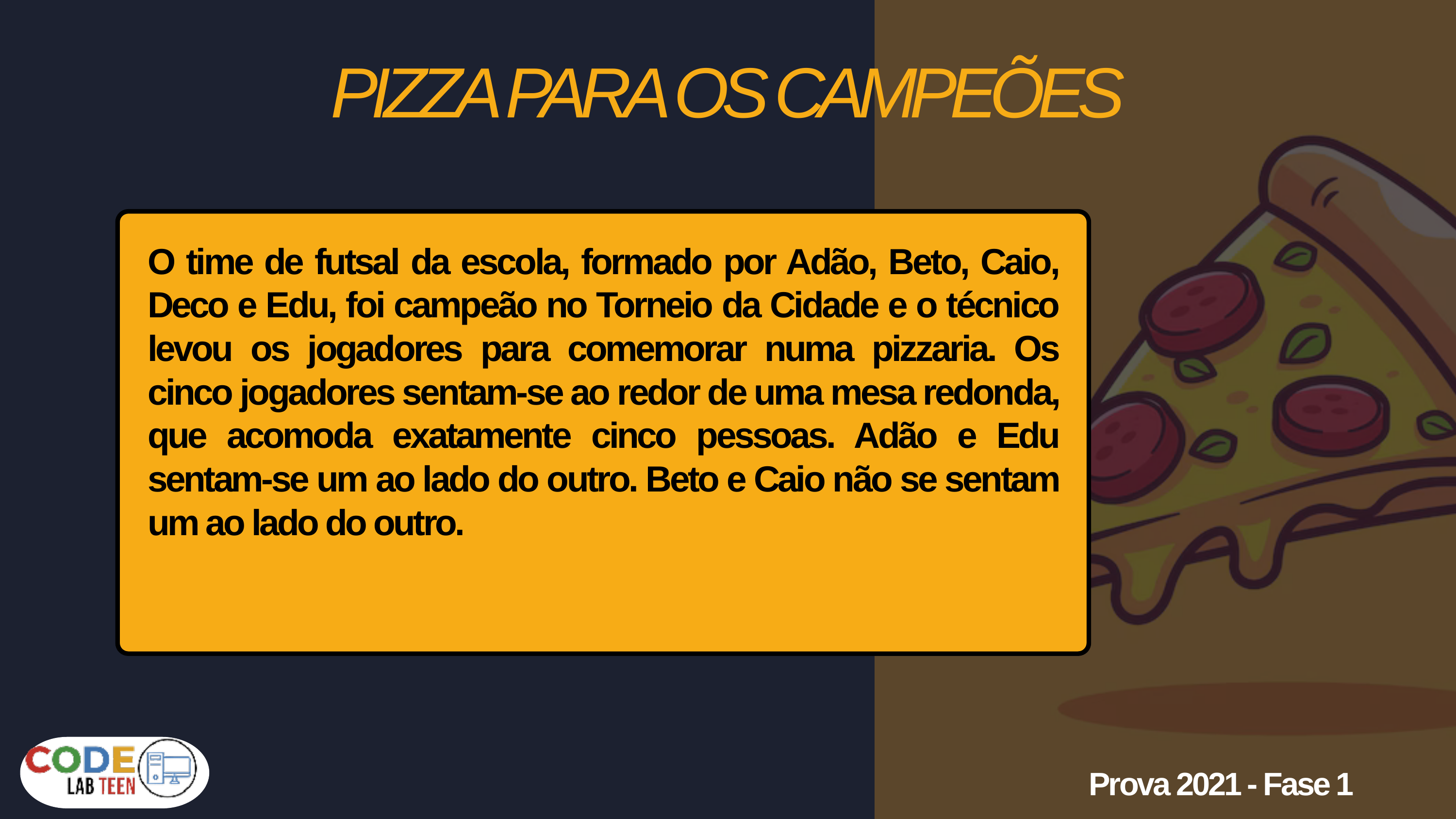

PIZZA PARA OS CAMPEÕES

O time de futsal da escola, formado por Adão, Beto, Caio, Deco e Edu, foi campeão no Torneio da Cidade e o técnico levou os jogadores para comemorar numa pizzaria. Os cinco jogadores sentam-se ao redor de uma mesa redonda, que acomoda exatamente cinco pessoas. Adão e Edu sentam-se um ao lado do outro. Beto e Caio não se sentam um ao lado do outro.

Prova 2021 - Fase 1